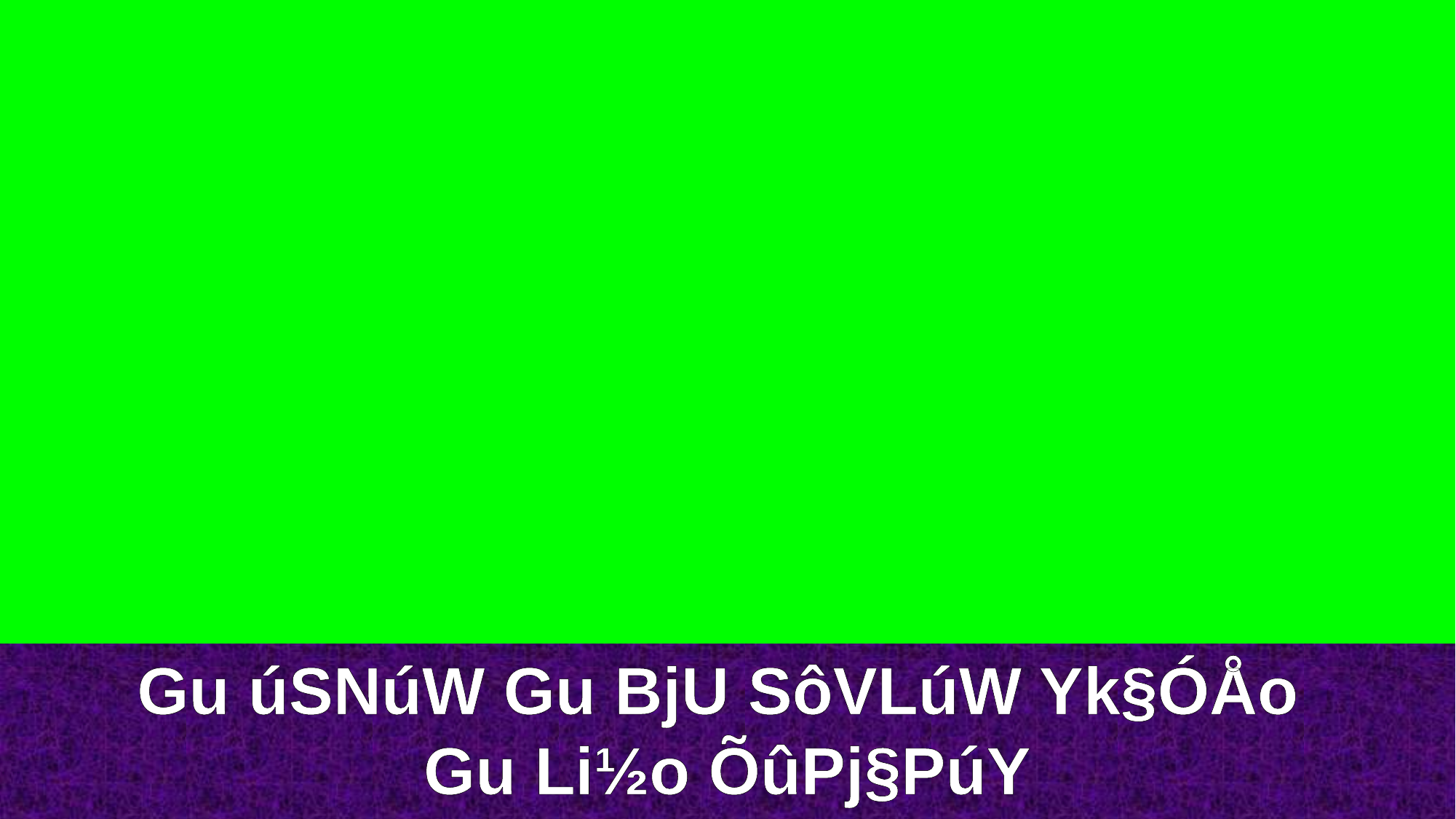

Gu úSNúW Gu BjU SôVLúW Yk§ÓÅo
Gu Li½o ÕûPj§PúY